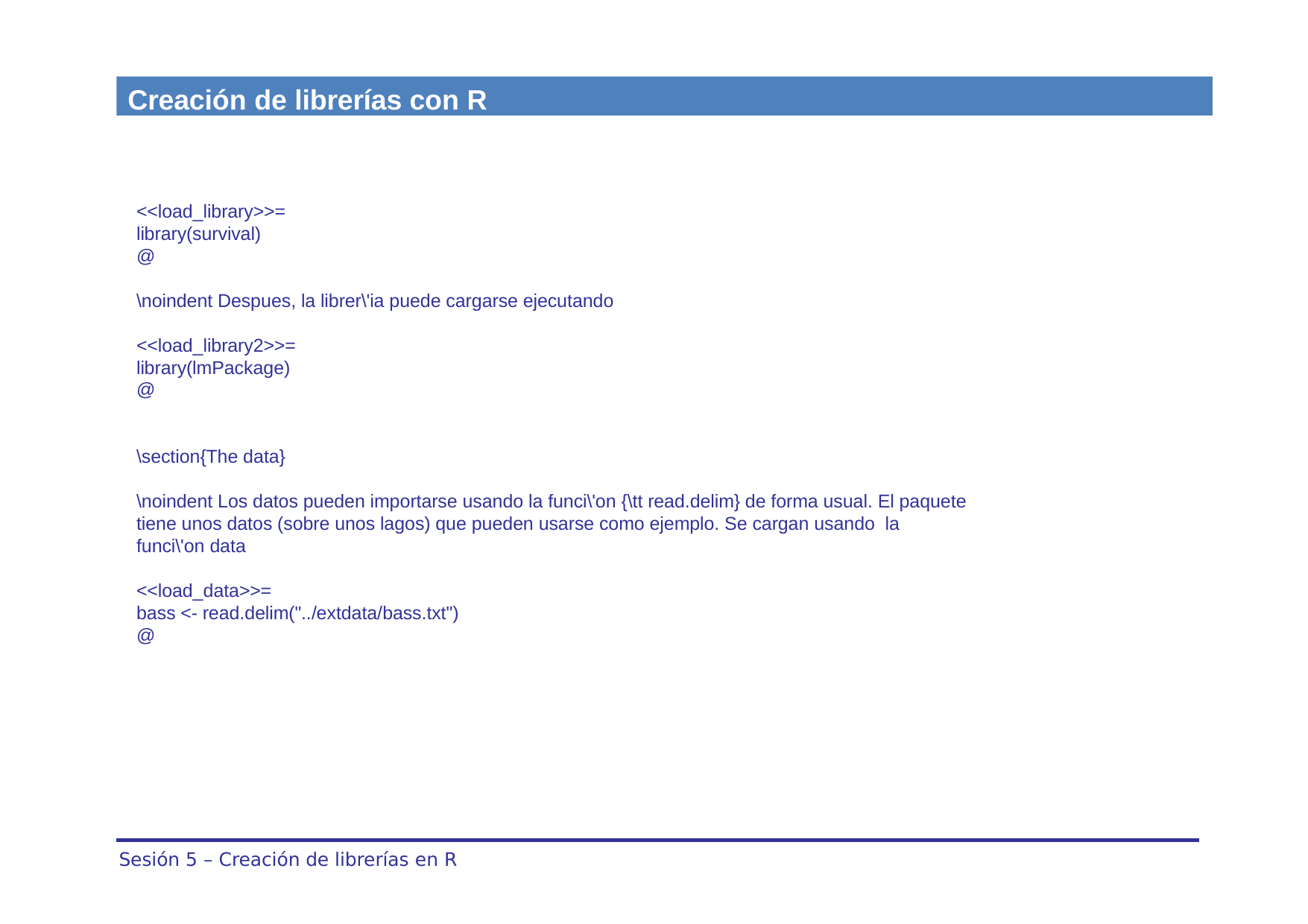

Creación de librerías con R

<<load_library>>=
library(survival)
@

\noindent Despues, la librer\'ia puede cargarse ejecutando

<<load_library2>>=
library(lmPackage)
@

\section{The data}

\noindent Los datos pueden importarse usando la funci\'on {\tt read.delim} de forma usual. El paquete tiene unos datos (sobre unos lagos) que pueden usarse como ejemplo. Se cargan usando  la funci\'on data

<<load_data>>=
bass <- read.delim("../extdata/bass.txt")
@

Sesión 5 – Creación de librerías en R